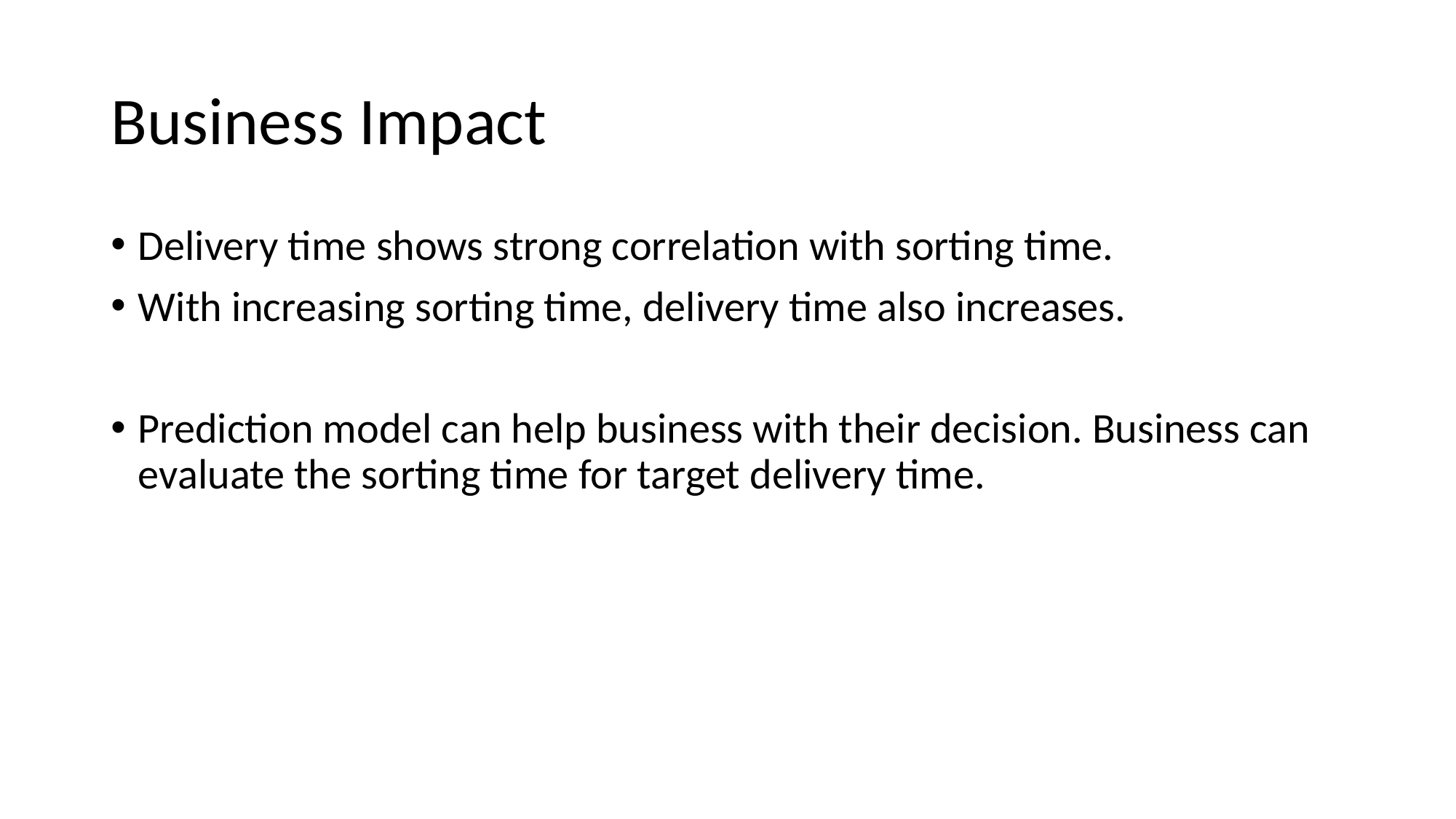

# Business Impact
Delivery time shows strong correlation with sorting time.
With increasing sorting time, delivery time also increases.

Prediction model can help business with their decision. Business can evaluate the sorting time for target delivery time.